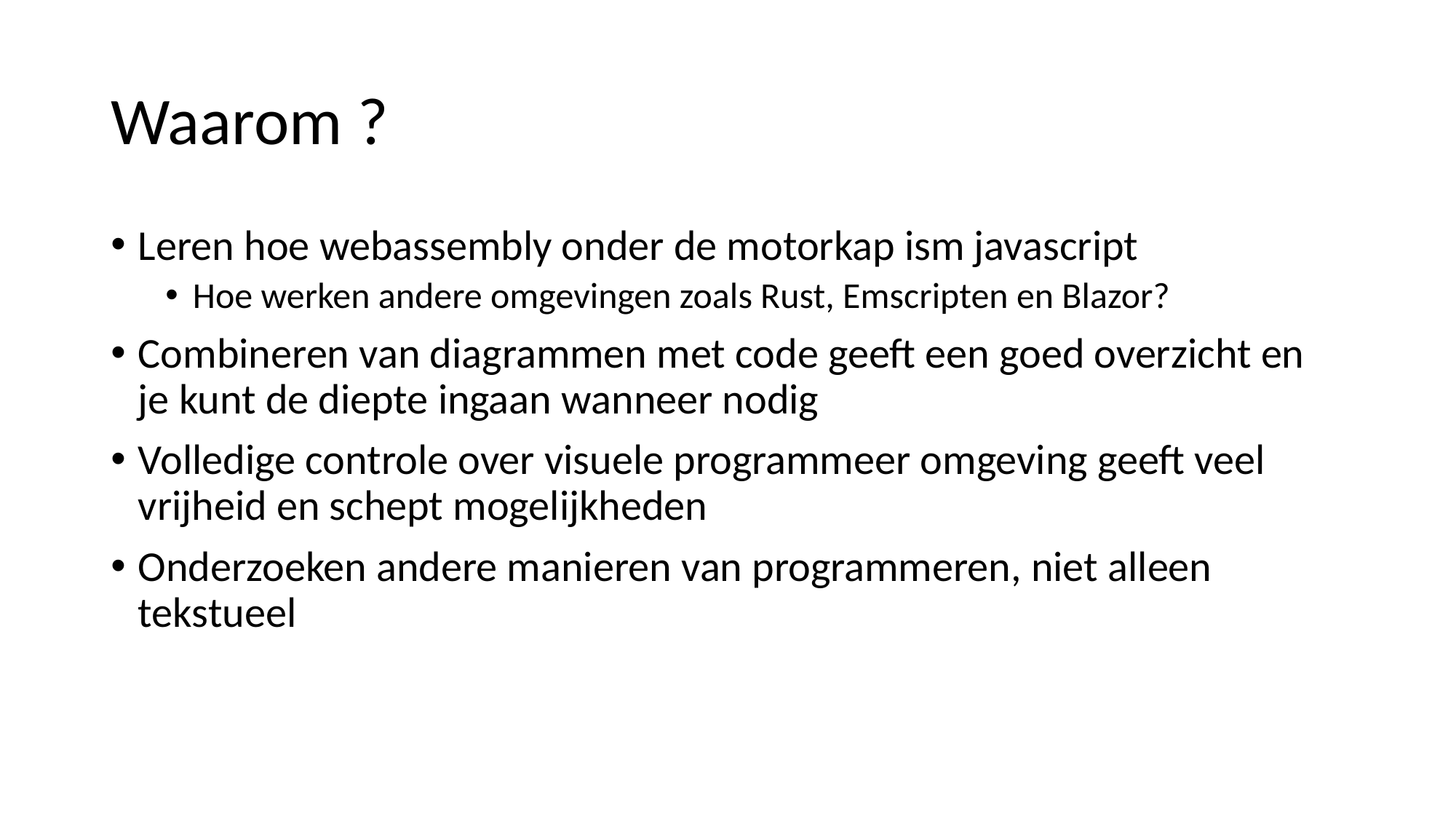

# Waarom ?
Leren hoe webassembly onder de motorkap ism javascript
Hoe werken andere omgevingen zoals Rust, Emscripten en Blazor?
Combineren van diagrammen met code geeft een goed overzicht en je kunt de diepte ingaan wanneer nodig
Volledige controle over visuele programmeer omgeving geeft veel vrijheid en schept mogelijkheden
Onderzoeken andere manieren van programmeren, niet alleen tekstueel